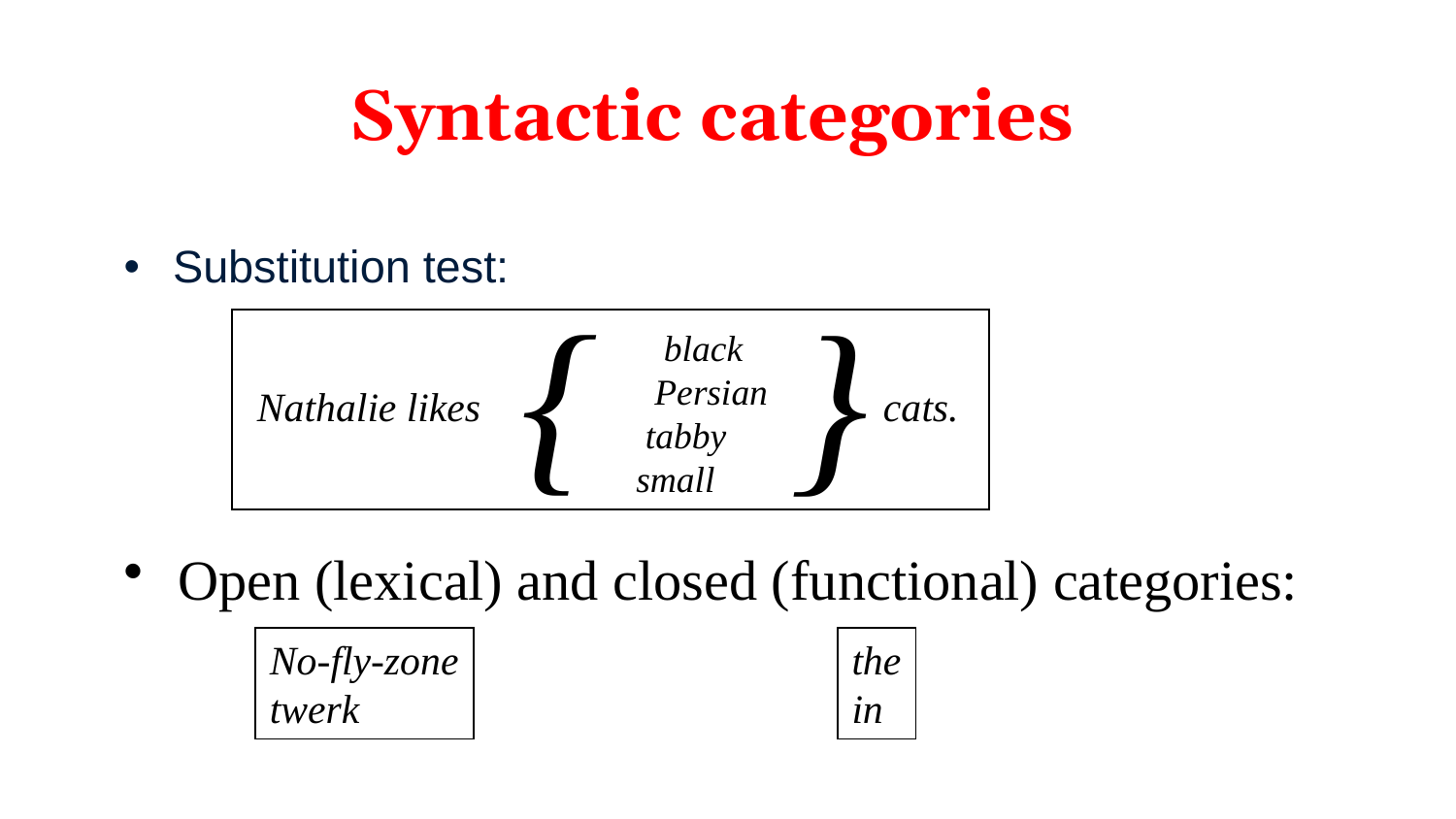

# Syntactic categories
Substitution test:
{
}

   black
  Persian
 tabby
small
Nathalie likes
cats.
Open (lexical) and closed (functional) categories:
No-fly-zone
twerk
the
in